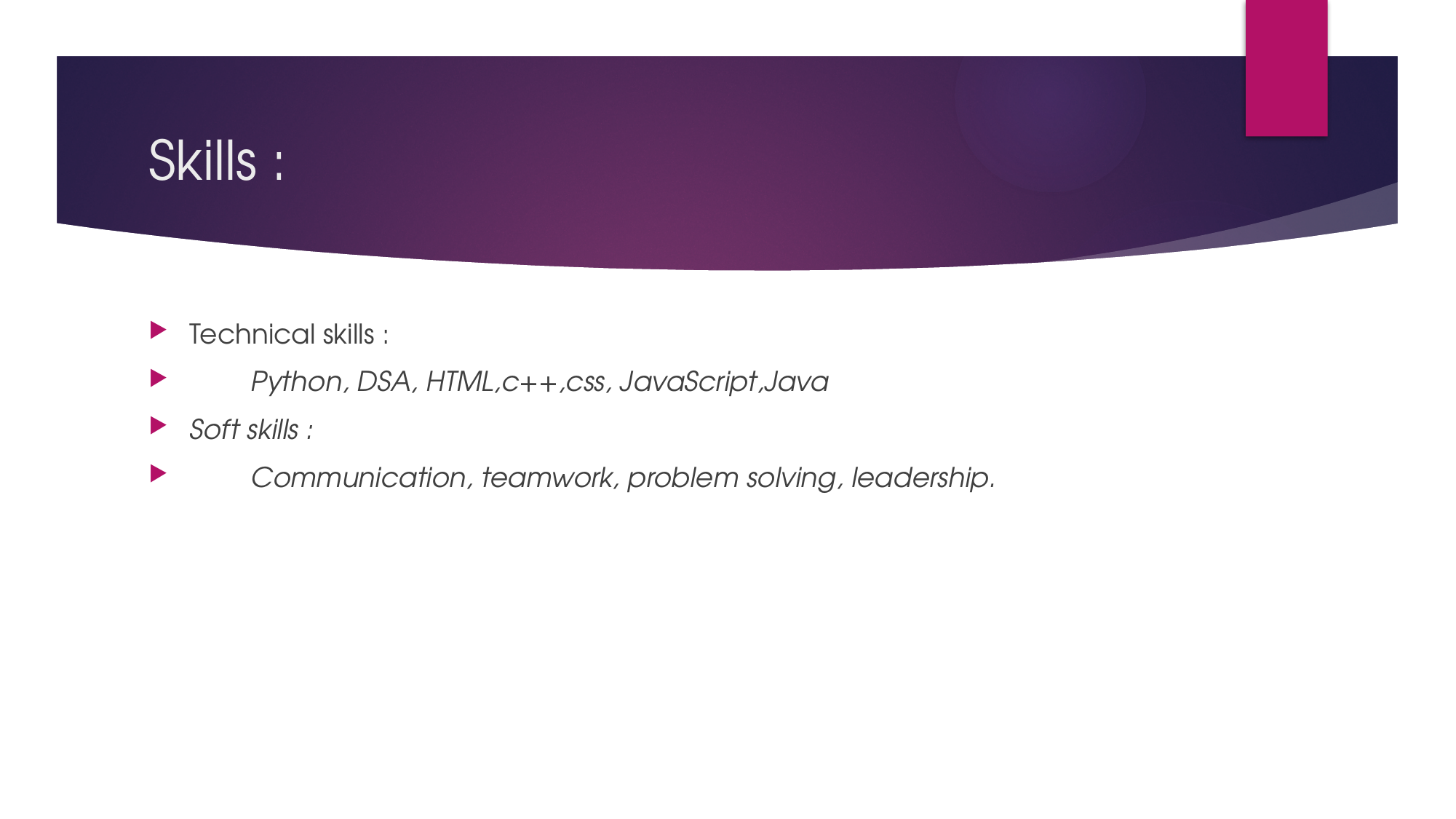

# Skills :
Technical skills :
        Python, DSA, HTML,c++,css, JavaScript,Java
Soft skills :
        Communication, teamwork, problem solving, leadership.